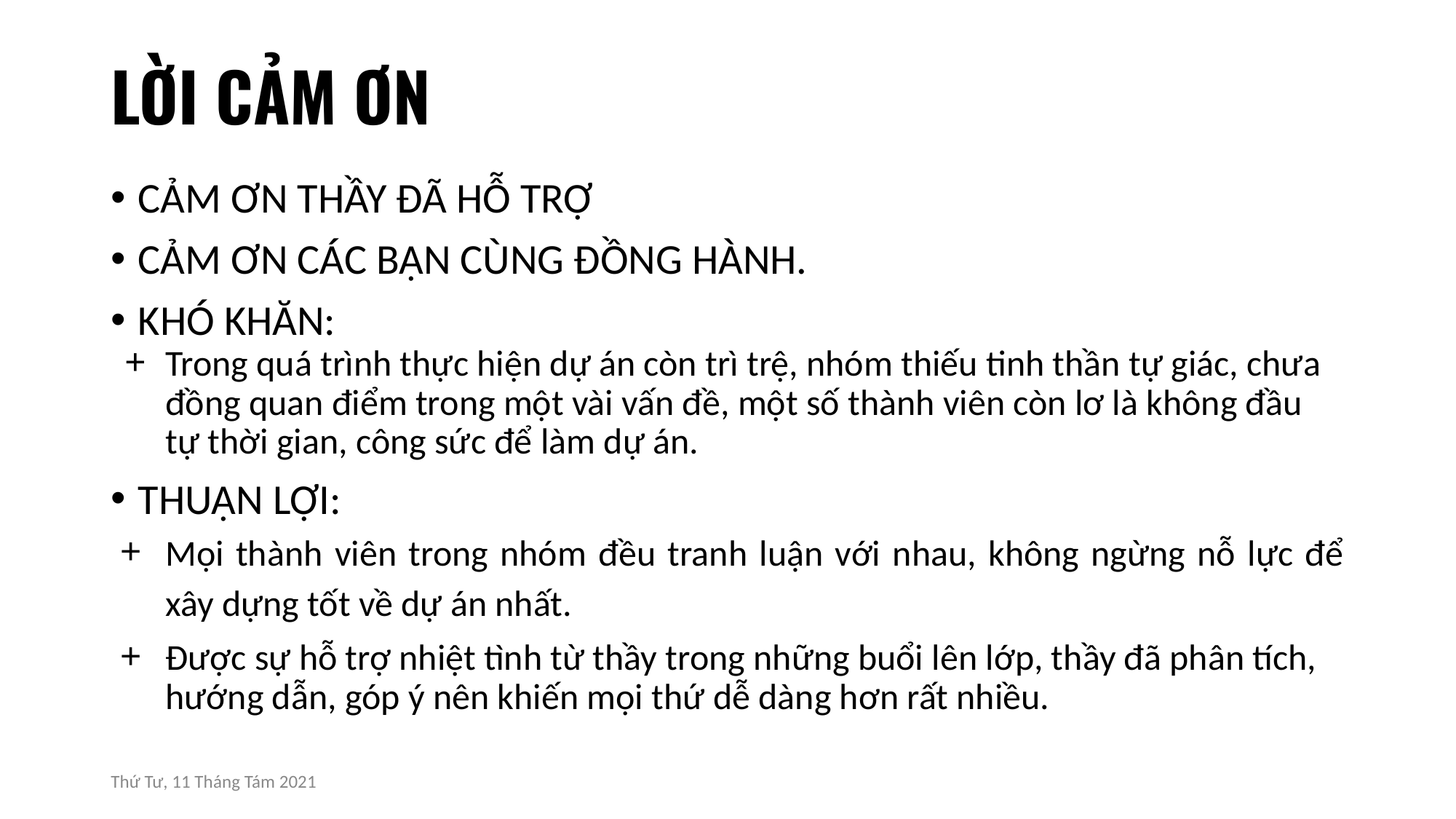

# LỜI CẢM ƠN
CẢM ƠN THẦY ĐÃ HỖ TRỢ
CẢM ƠN CÁC BẠN CÙNG ĐỒNG HÀNH.
KHÓ KHĂN:
Trong quá trình thực hiện dự án còn trì trệ, nhóm thiếu tinh thần tự giác, chưa đồng quan điểm trong một vài vấn đề, một số thành viên còn lơ là không đầu tự thời gian, công sức để làm dự án.
THUẬN LỢI:
Mọi thành viên trong nhóm đều tranh luận với nhau, không ngừng nỗ lực để xây dựng tốt về dự án nhất.
Được sự hỗ trợ nhiệt tình từ thầy trong những buổi lên lớp, thầy đã phân tích, hướng dẫn, góp ý nên khiến mọi thứ dễ dàng hơn rất nhiều.

Thứ Tư, 11 Tháng Tám 2021